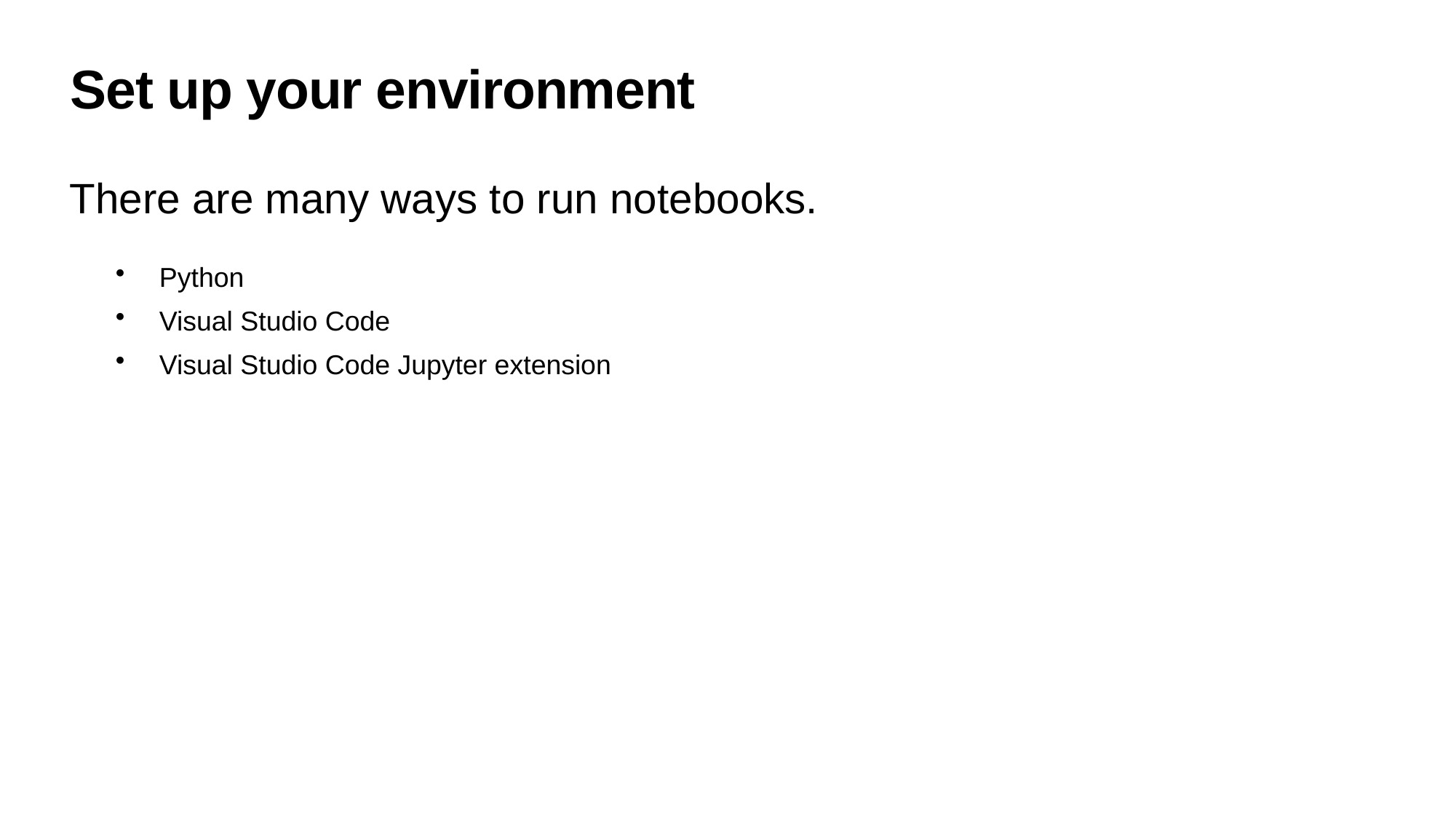

# Set up your environment
There are many ways to run notebooks.
Python
Visual Studio Code
Visual Studio Code Jupyter extension